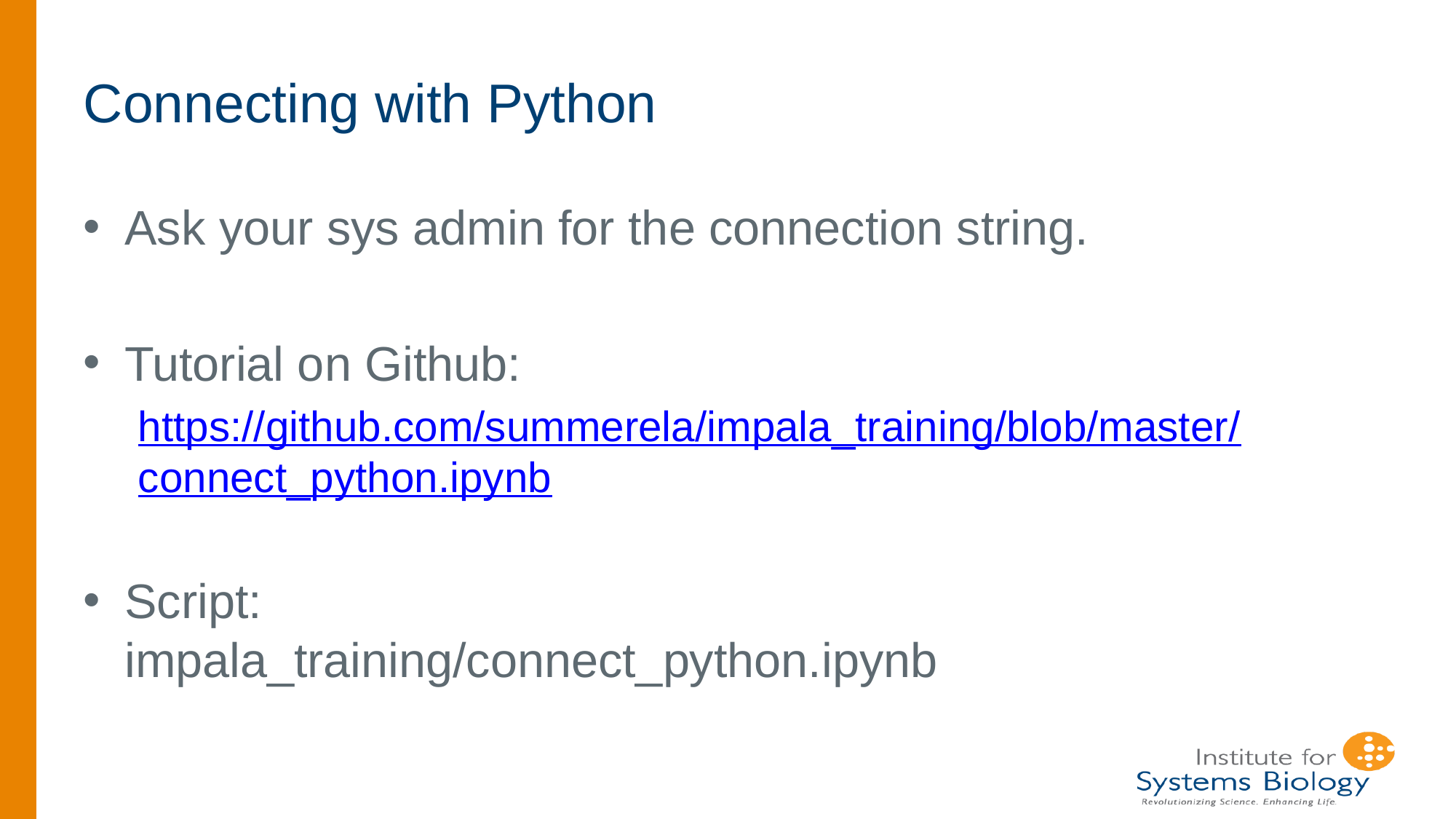

# Connecting with Python
Ask your sys admin for the connection string.

Tutorial on Github:
https://github.com/summerela/impala_training/blob/master/connect_python.ipynb

Script:
impala_training/connect_python.ipynb